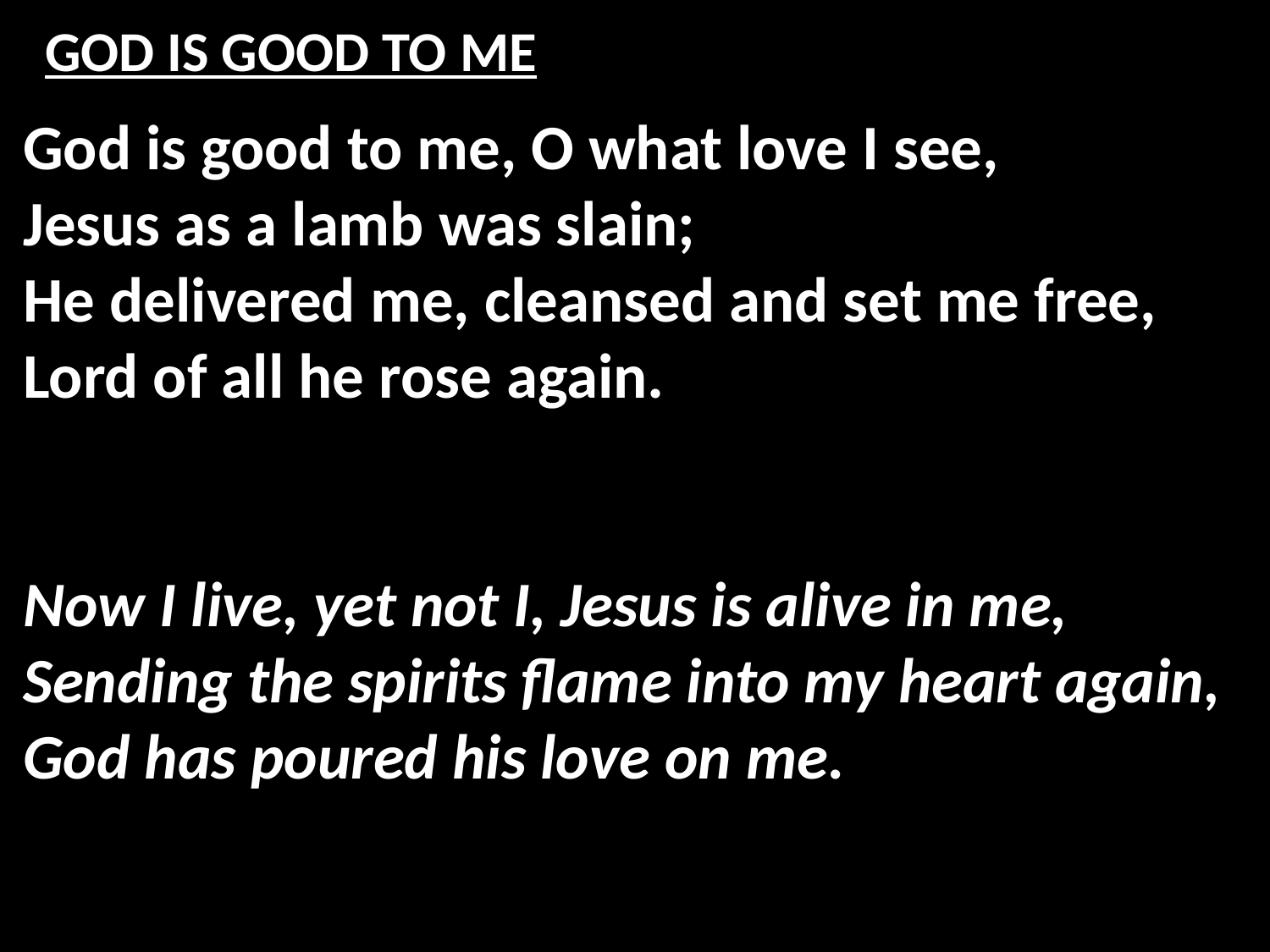

# GOD IS GOOD TO ME
God is good to me, O what love I see,
Jesus as a lamb was slain;
He delivered me, cleansed and set me free,
Lord of all he rose again.

Now I live, yet not I, Jesus is alive in me,
Sending the spirits flame into my heart again,
God has poured his love on me.